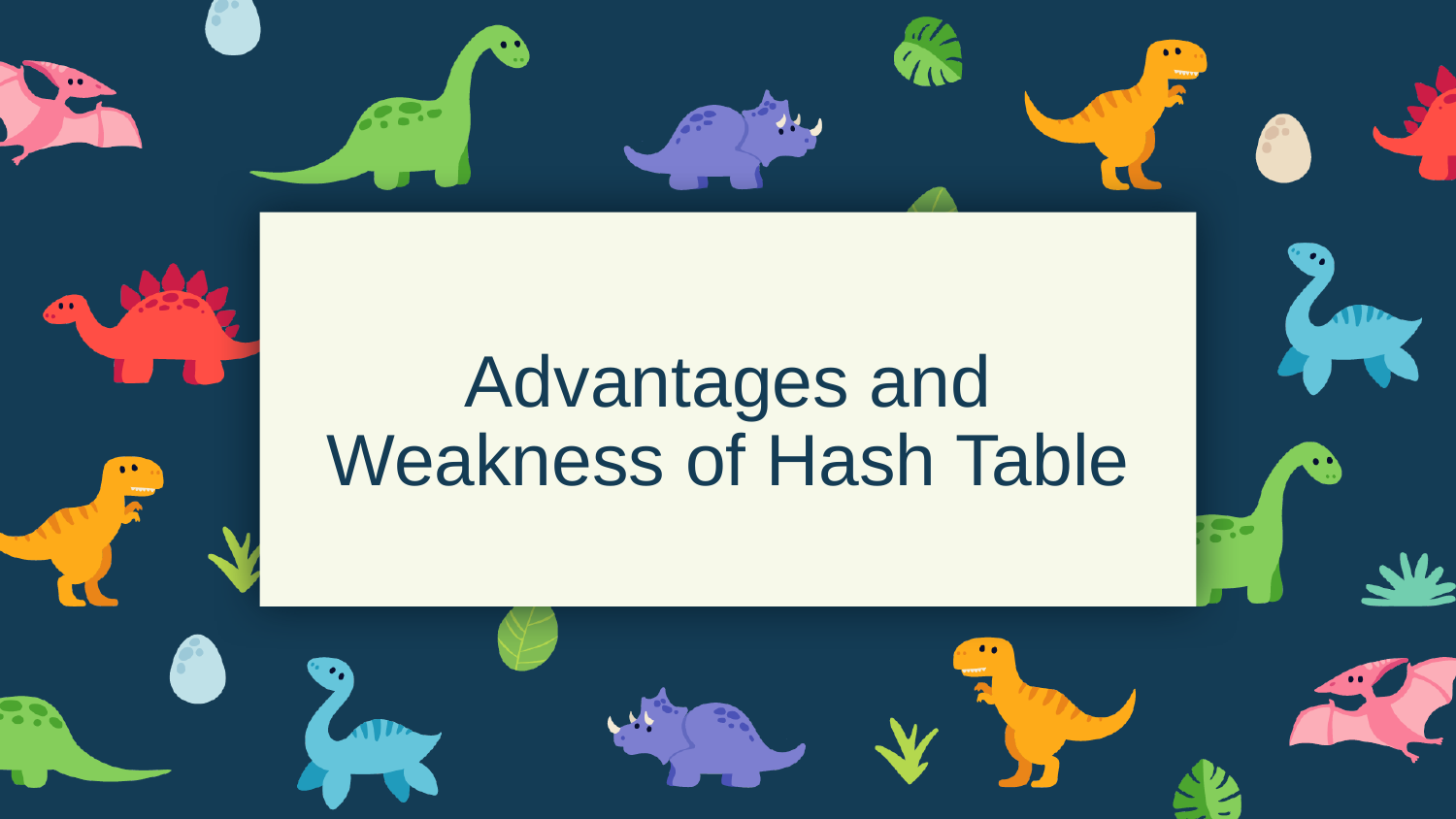

# Advantages and Weakness of Hash Table